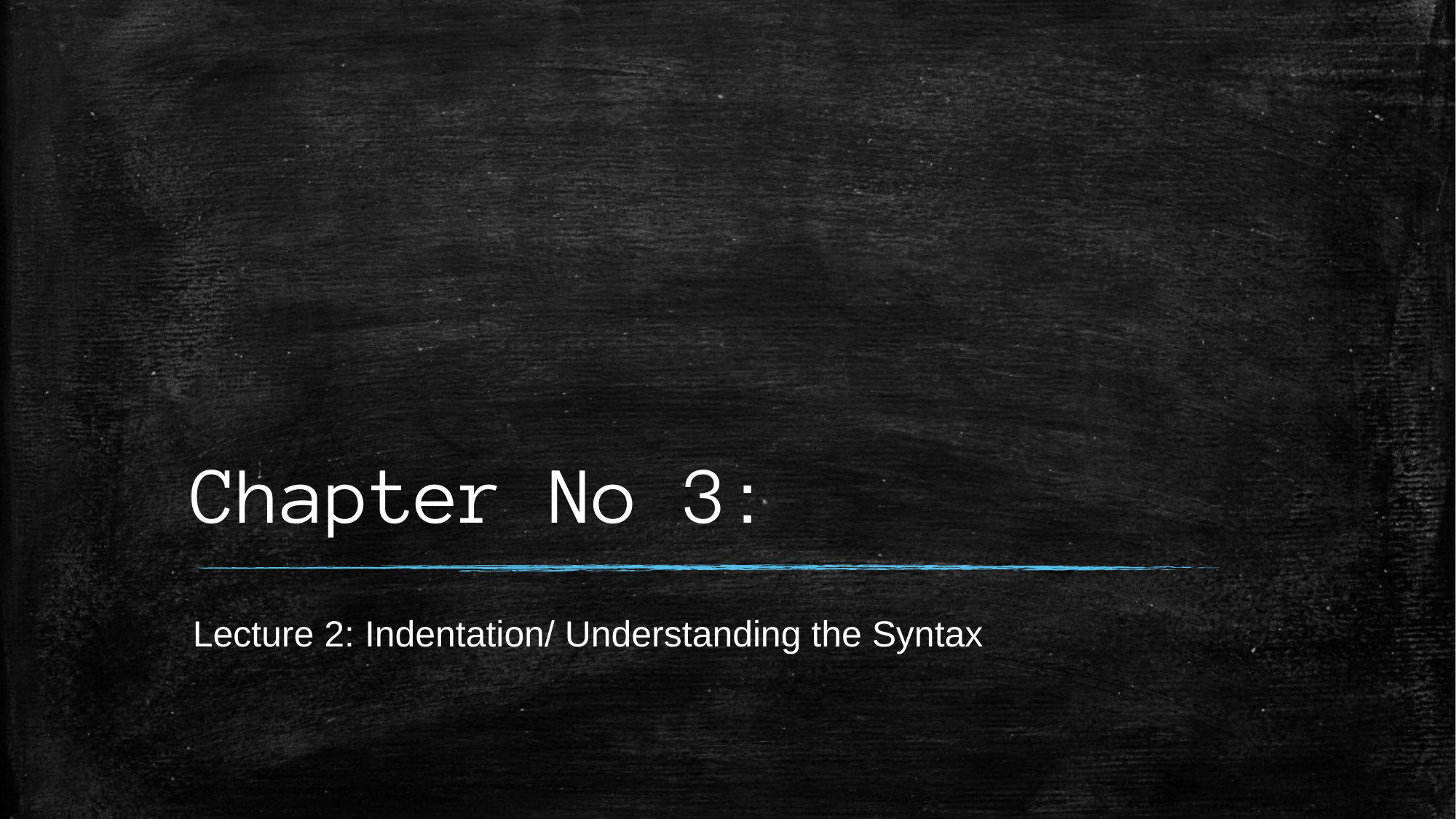

# Chapter No 3:
Lecture 2: Indentation/ Understanding the Syntax